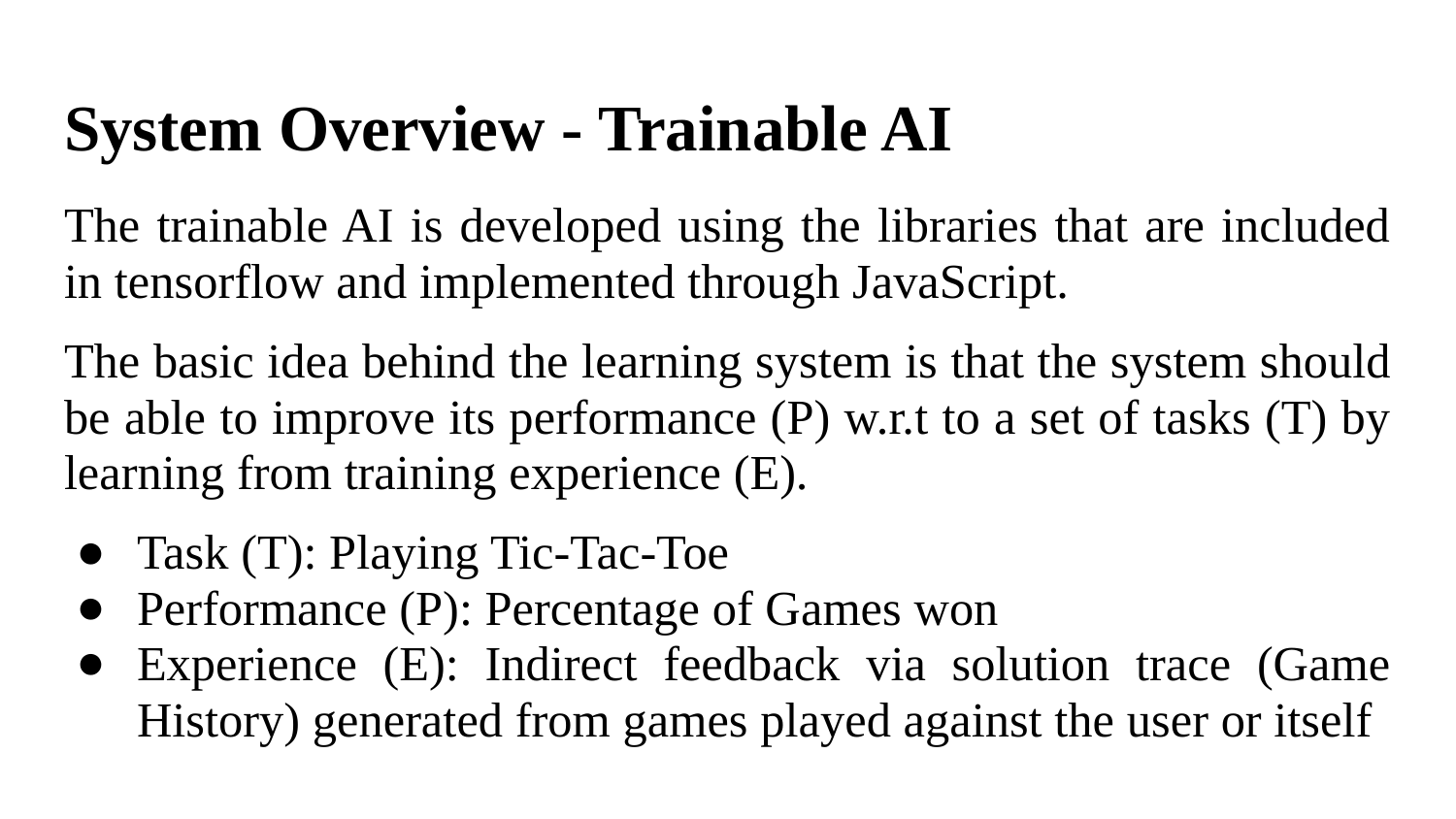

# System Overview - Trainable AI
The trainable AI is developed using the libraries that are included in tensorflow and implemented through JavaScript.
The basic idea behind the learning system is that the system should be able to improve its performance (P) w.r.t to a set of tasks (T) by learning from training experience (E).
Task (T): Playing Tic-Tac-Toe
Performance (P): Percentage of Games won
Experience (E): Indirect feedback via solution trace (Game History) generated from games played against the user or itself